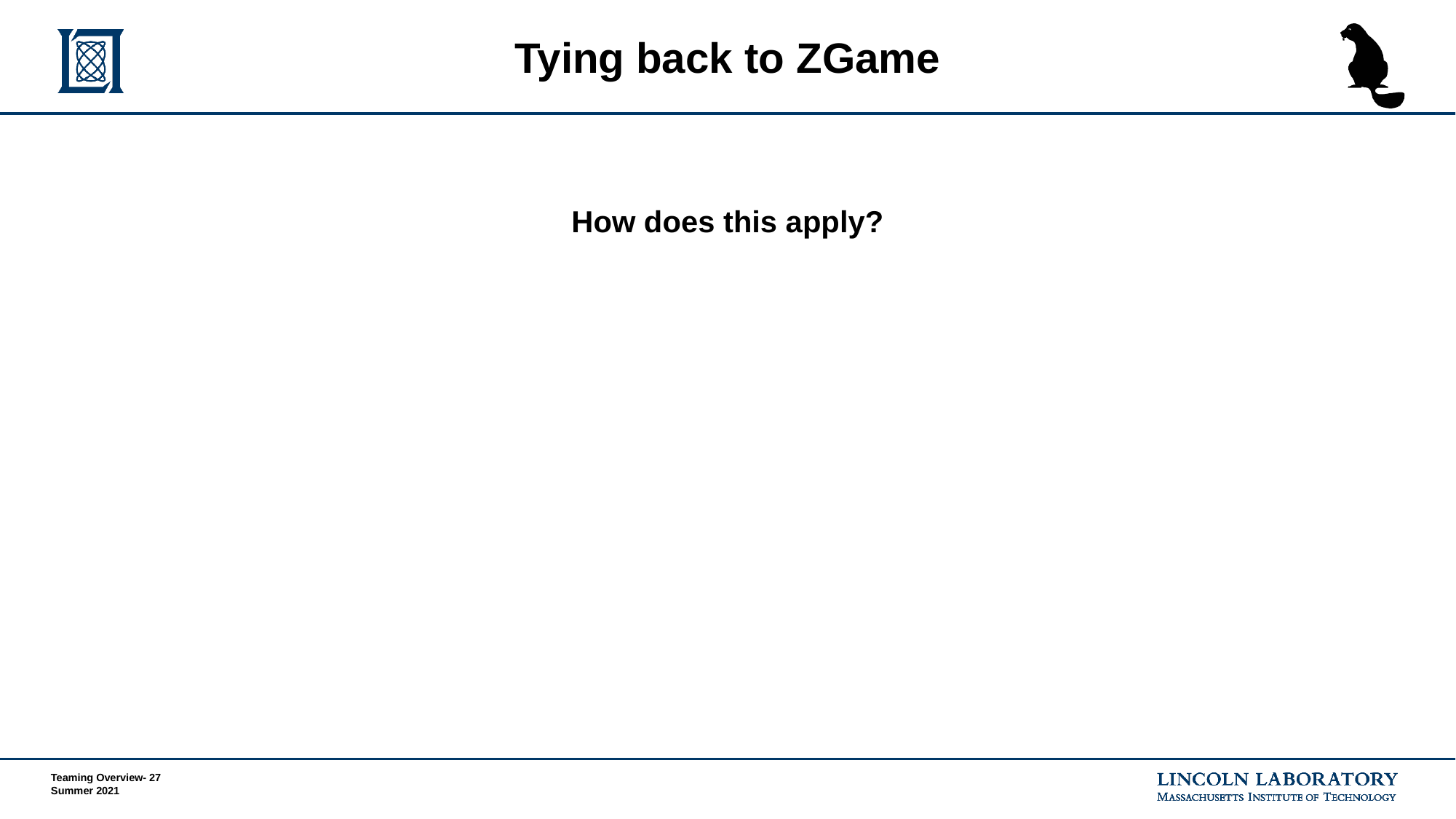

# Tying back to ZGame
How does this apply?